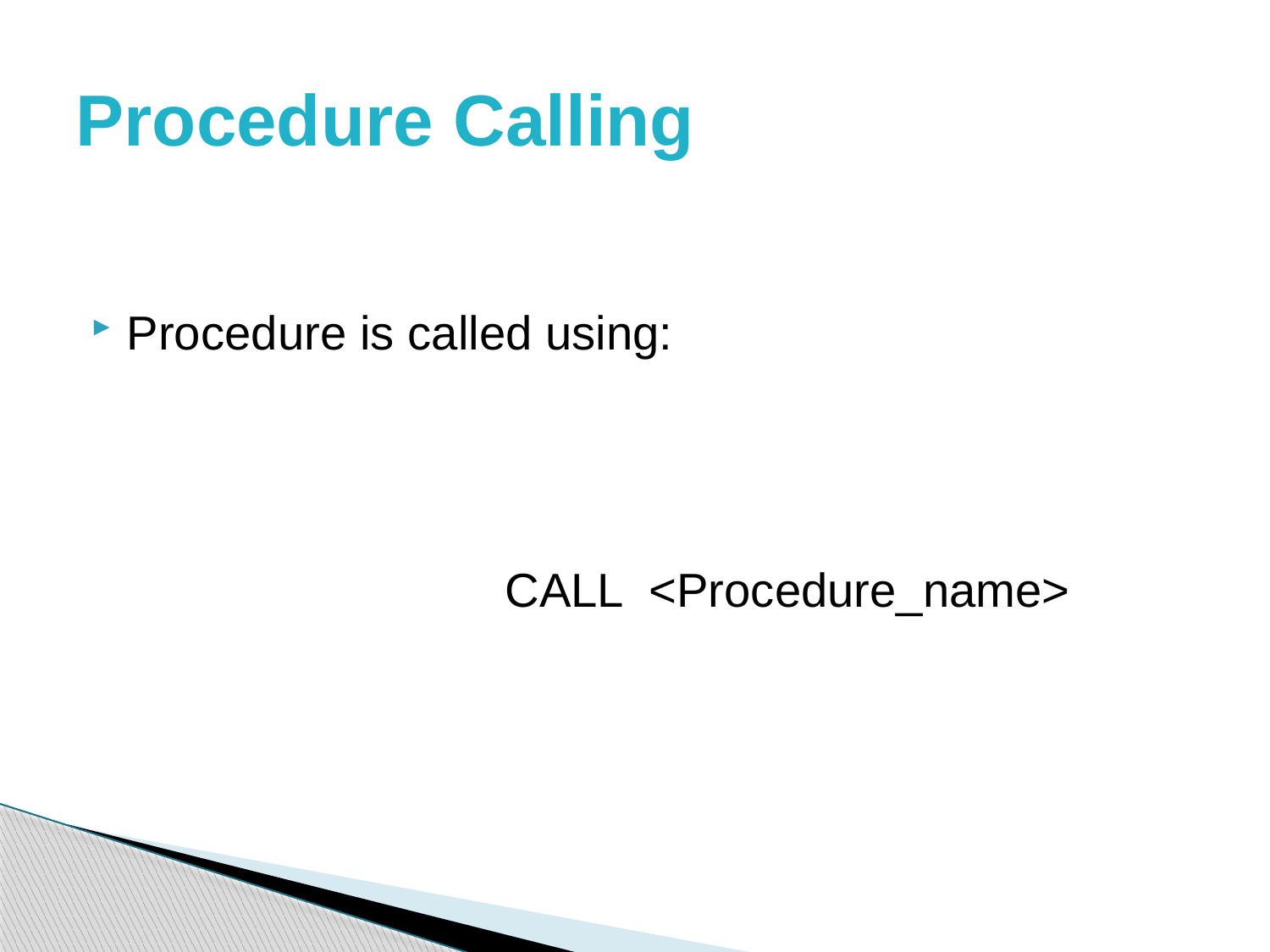

# Procedure Calling
Procedure is called using:

			CALL  <Procedure_name>